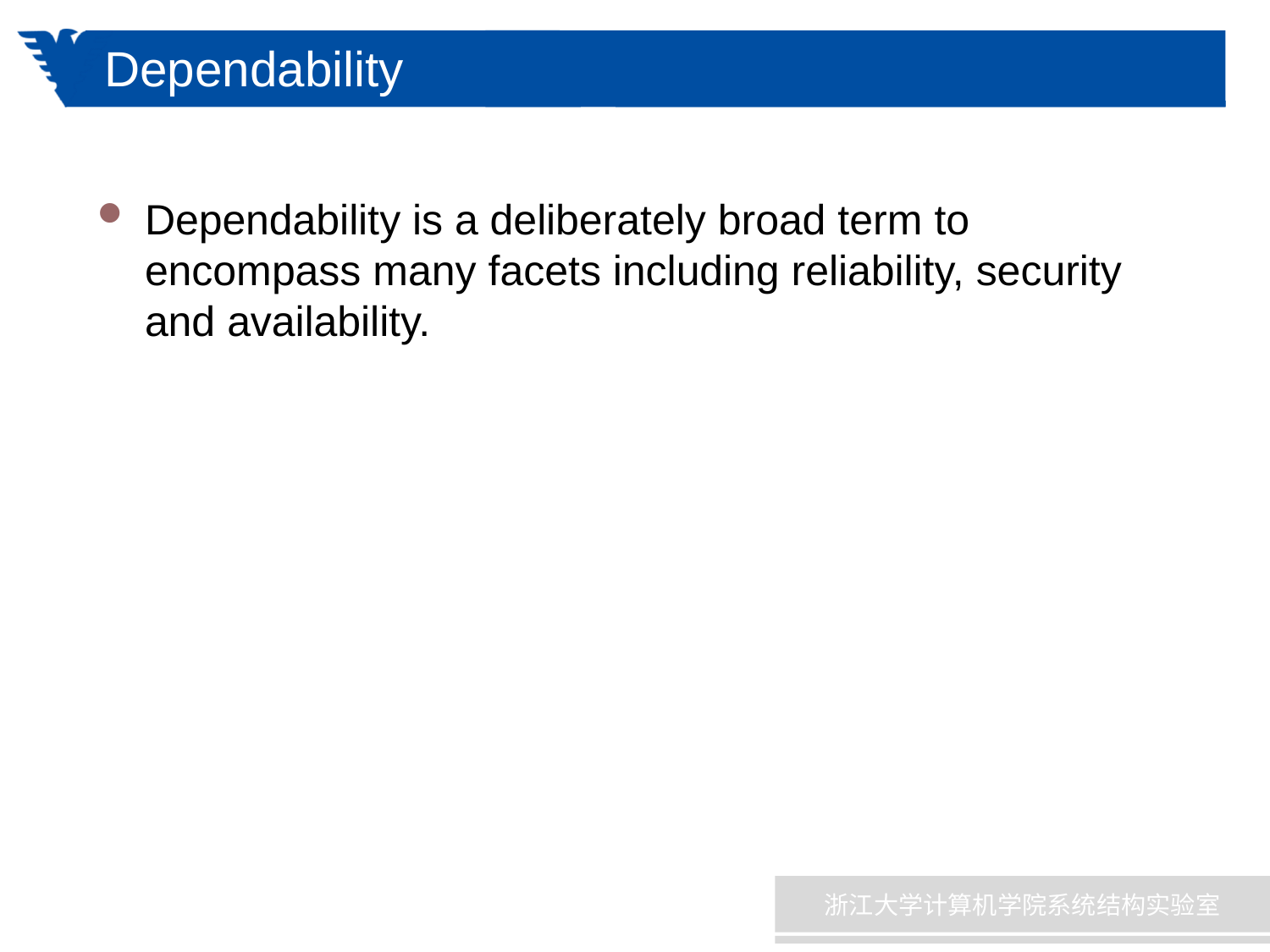

# Dependability
Dependability is a deliberately broad term to encompass many facets including reliability, security and availability.